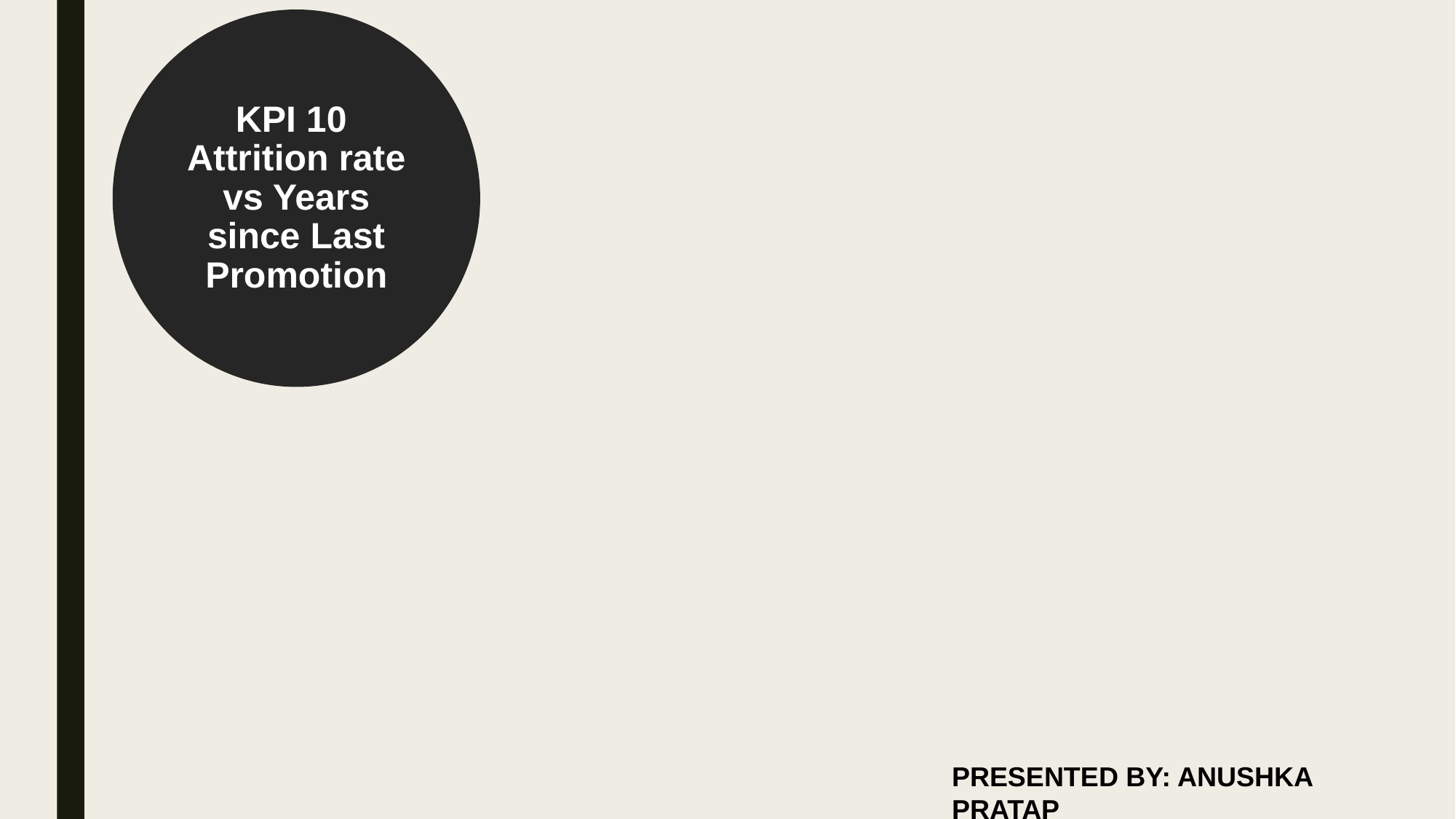

KPI 10
Attrition rate vs Years since Last Promotion
PRESENTED BY: ANUSHKA PRATAP